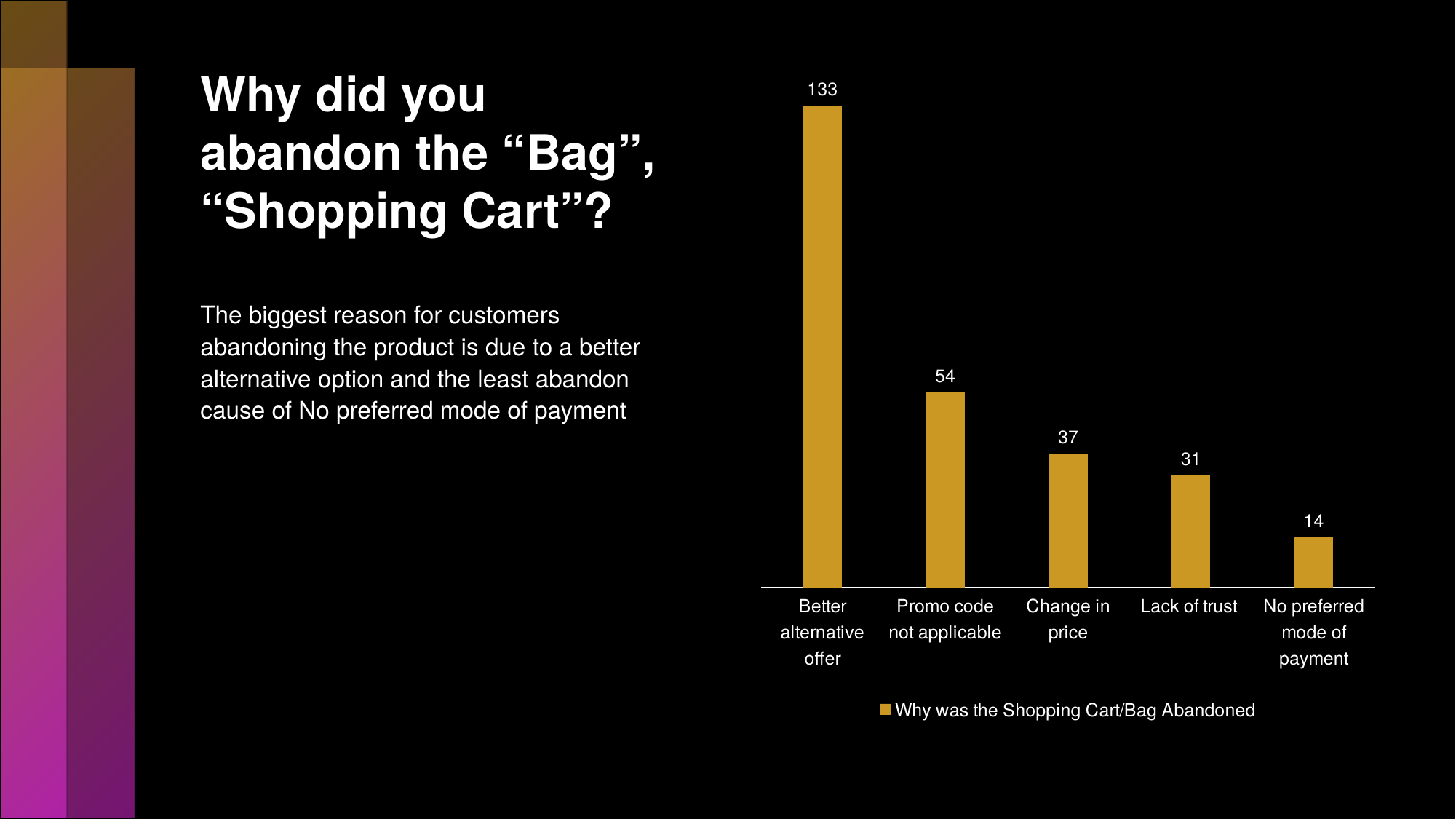

# Why did you abandon the “Bag”, “Shopping Cart”?

### Chart

| Category | Why was the Shopping Cart/Bag Abandoned |
|---|---|
| Better alternative offer | 133.0 |
| Promo code not applicable | 54.0 |
| Change in price | 37.0 |
| Lack of trust  | 31.0 |
| No preferred mode of payment | 14.0 |
The biggest reason for customers abandoning the product is due to a better alternative option and the least abandon cause of No preferred mode of payment